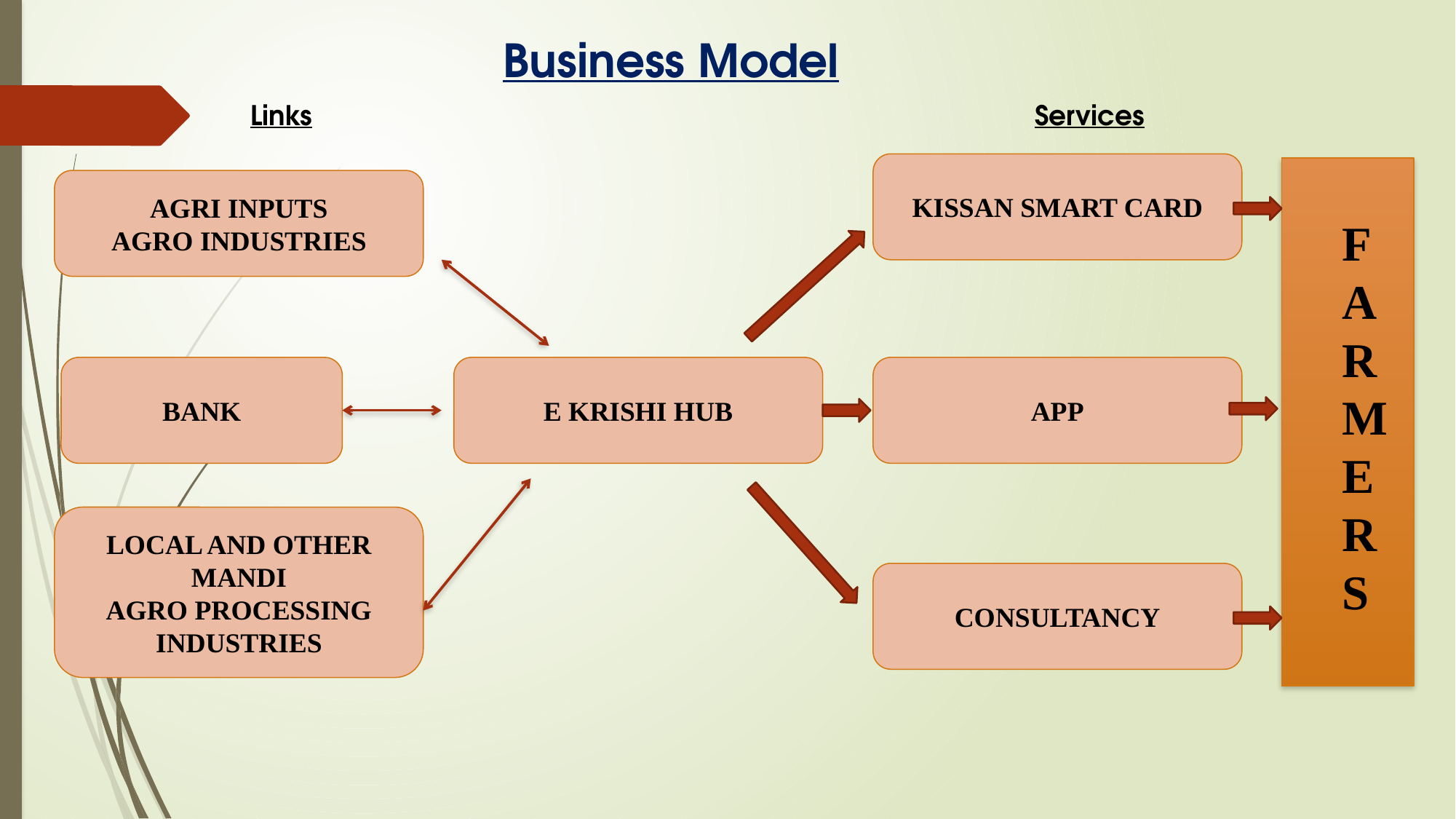

# Business Model
Links
Services
KISSAN SMART CARD

AGRI INPUTS
AGRO INDUSTRIES

FARMERS

BANK
E KRISHI HUB
APP

LOCAL AND OTHER MANDI
AGRO PROCESSING INDUSTRIES

CONSULTANCY